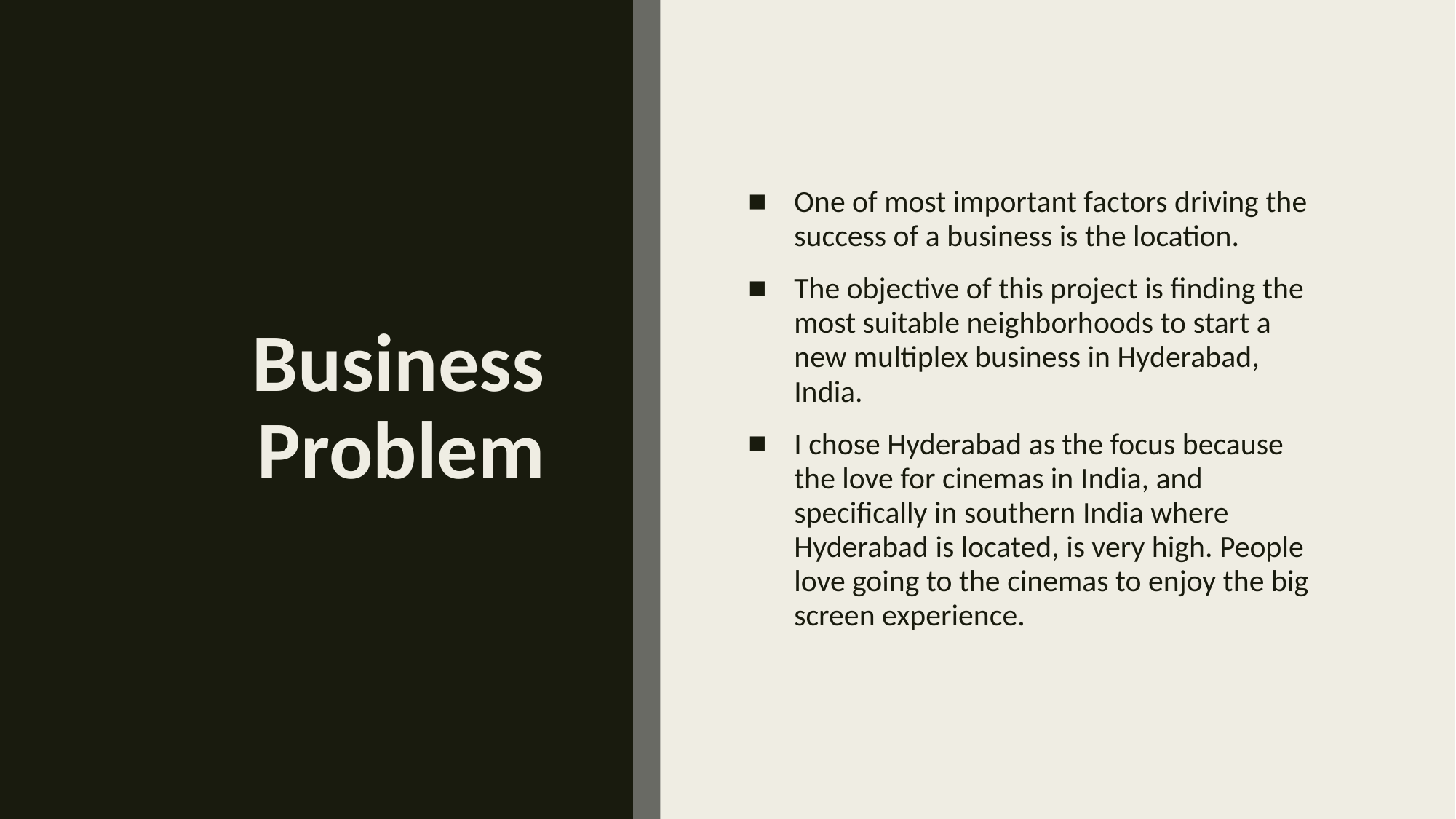

# Business Problem
One of most important factors driving the success of a business is the location.
The objective of this project is finding the most suitable neighborhoods to start a new multiplex business in Hyderabad, India.
I chose Hyderabad as the focus because the love for cinemas in India, and specifically in southern India where Hyderabad is located, is very high. People love going to the cinemas to enjoy the big screen experience.